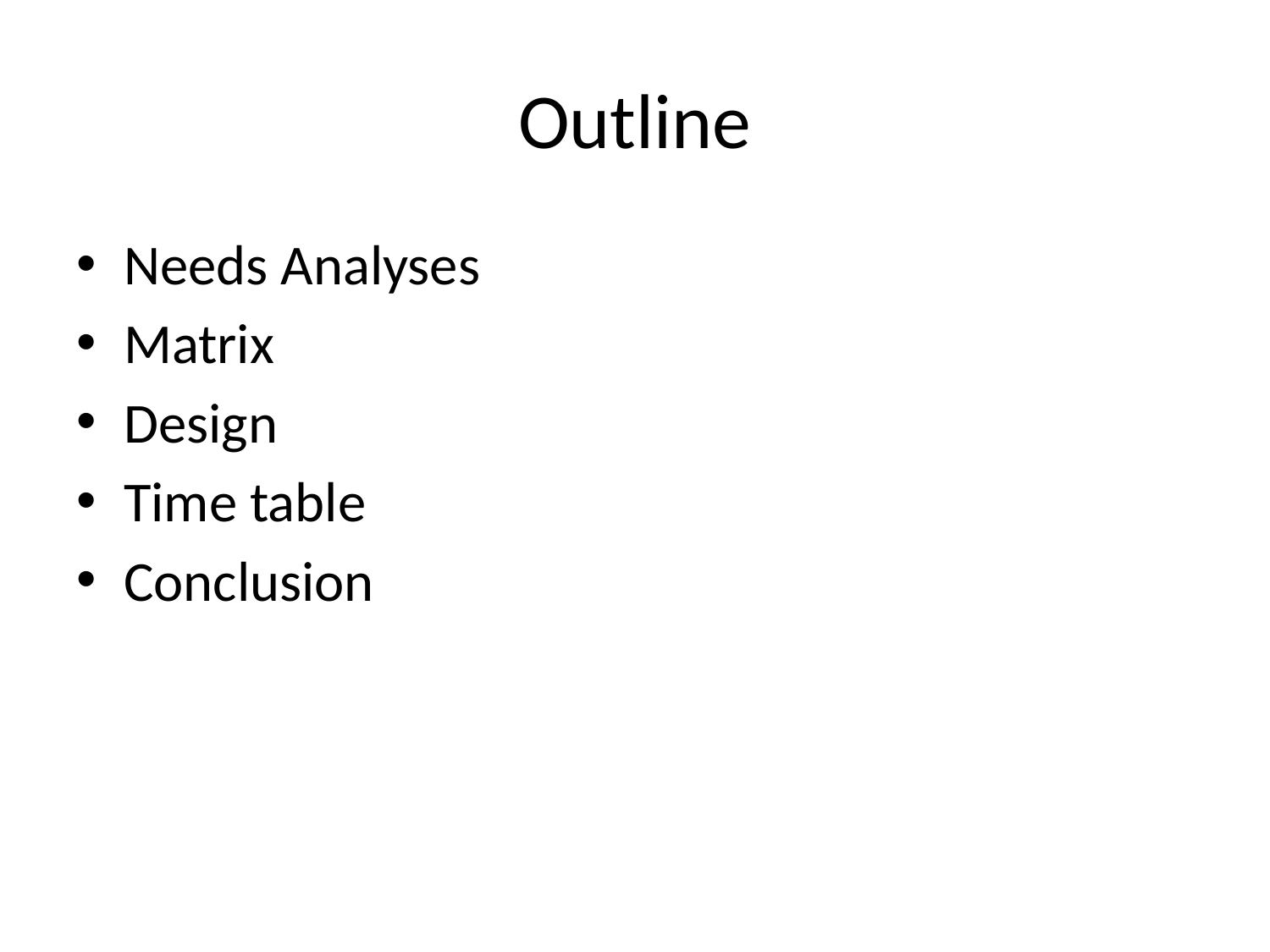

# Outline
Needs Analyses
Matrix
Design
Time table
Conclusion